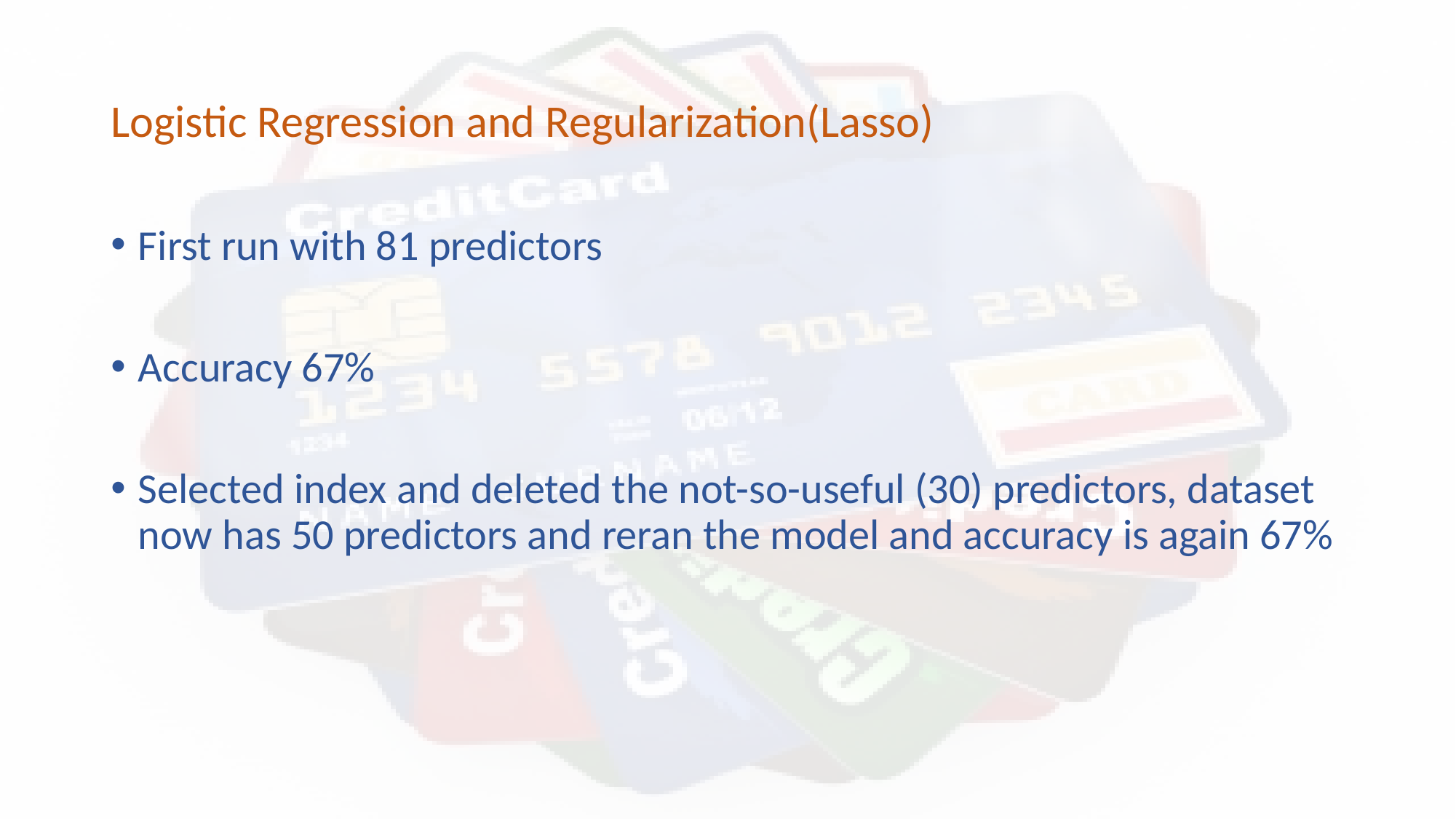

# Logistic Regression and Regularization(Lasso)
First run with 81 predictors

Accuracy 67%

Selected index and deleted the not-so-useful (30) predictors, dataset now has 50 predictors and reran the model and accuracy is again 67%